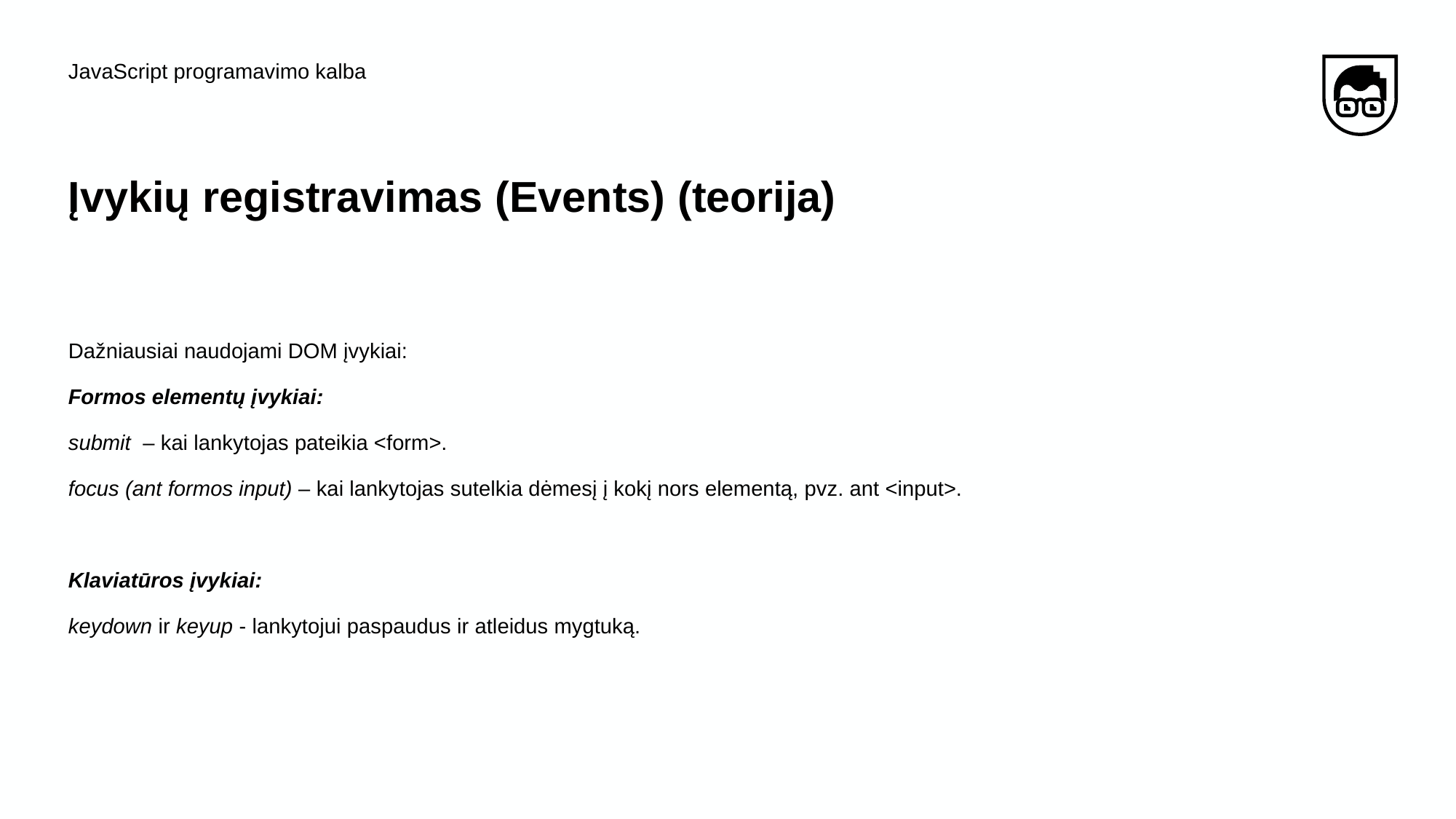

JavaScript programavimo kalba
# Įvykių​ ​registravimas (Events) (teorija)
Dažniausiai naudojami DOM įvykiai:
Formos elementų įvykiai:
submit  – kai lankytojas pateikia <form>.
focus (ant formos input) – kai lankytojas sutelkia dėmesį į kokį nors elementą, pvz. ant <input>.

Klaviatūros įvykiai:
keydown ir keyup - lankytojui paspaudus ir atleidus mygtuką.